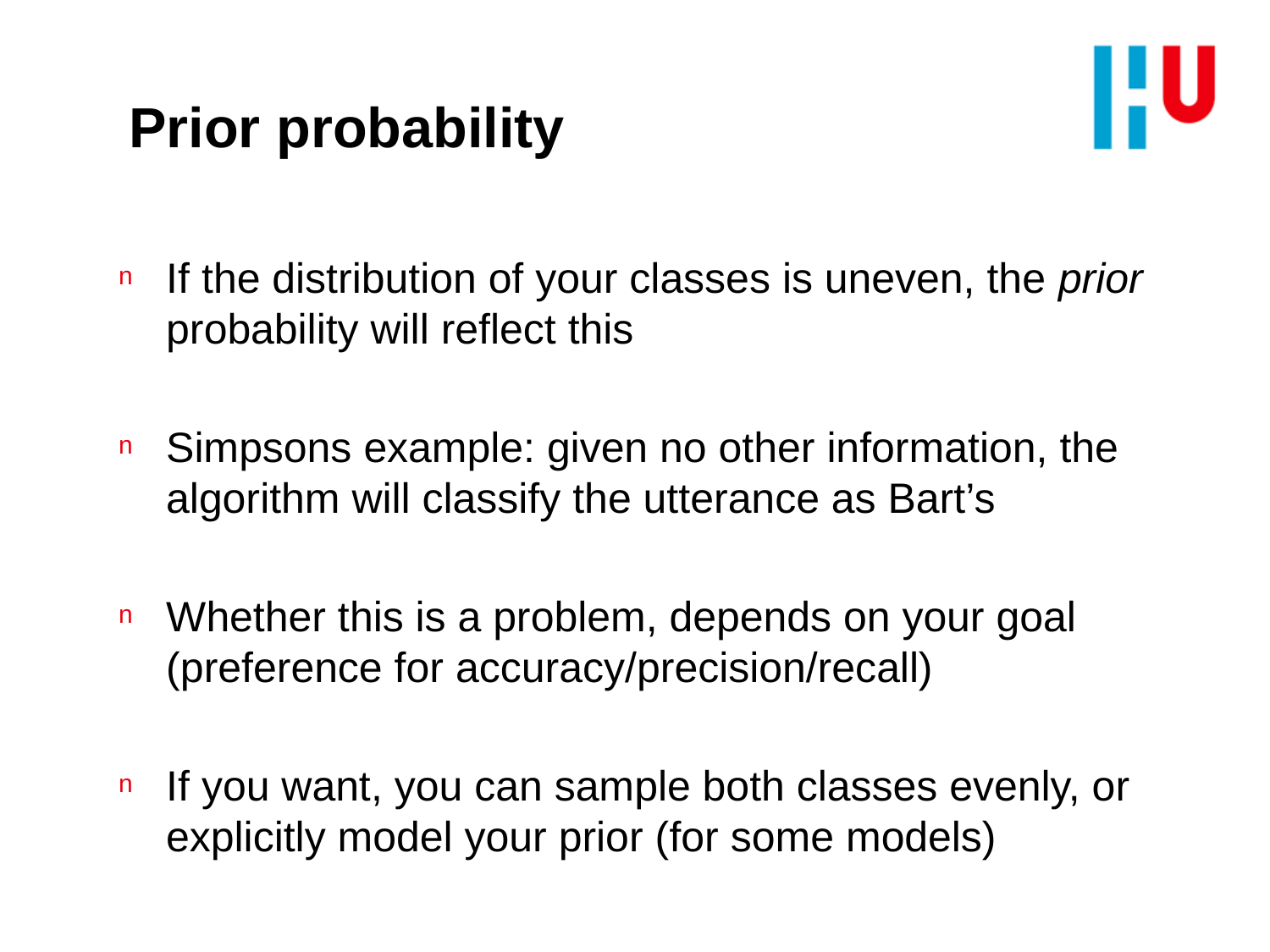

# Prior probability
If the distribution of your classes is uneven, the prior probability will reflect this

Simpsons example: given no other information, the algorithm will classify the utterance as Bart’s

Whether this is a problem, depends on your goal (preference for accuracy/precision/recall)

If you want, you can sample both classes evenly, or explicitly model your prior (for some models)